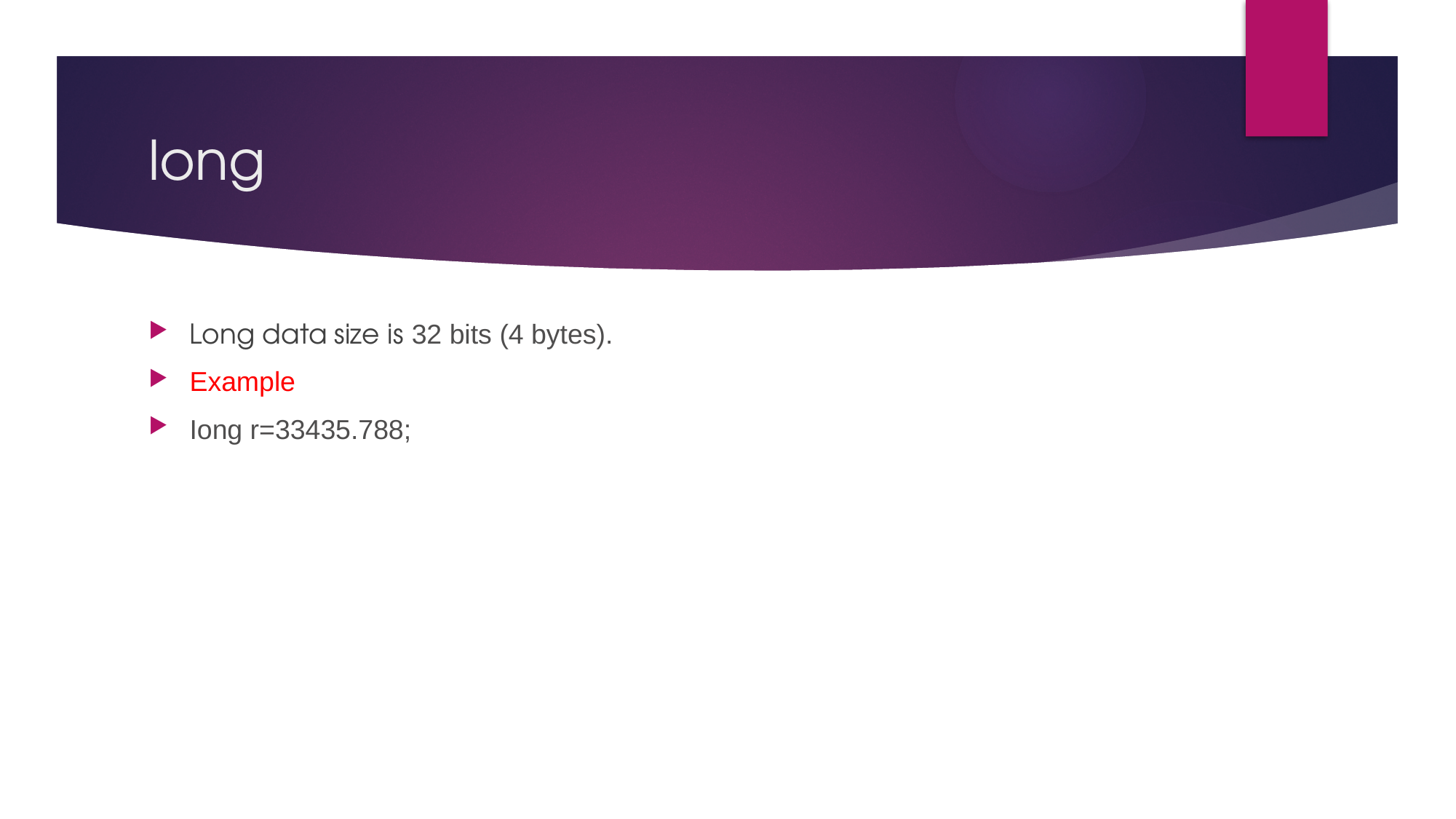

# long
Long data size is 32 bits (4 bytes).
Example
Iong r=33435.788;